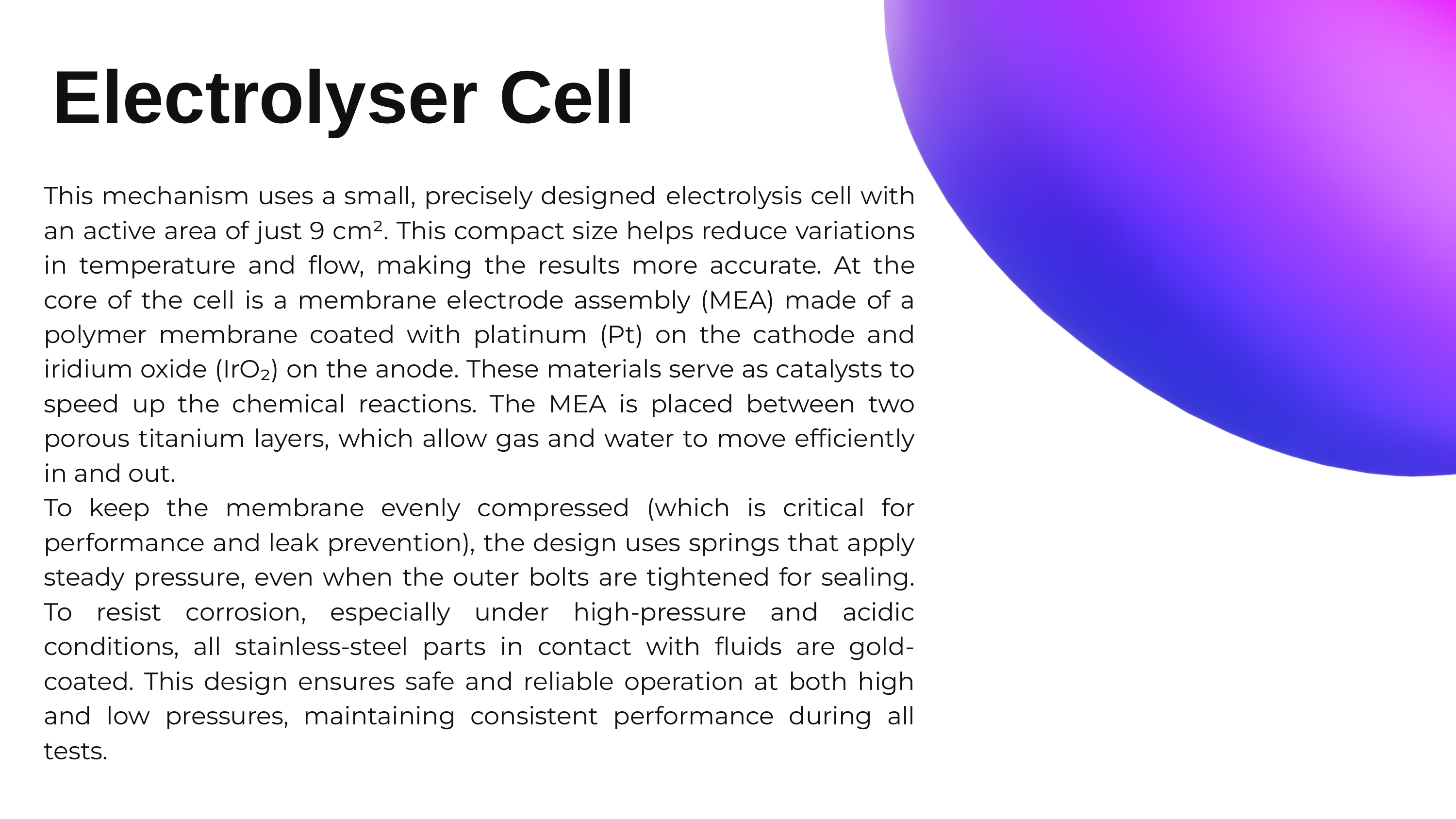

Electrolyser Cell
This mechanism uses a small, precisely designed electrolysis cell with an active area of just 9 cm². This compact size helps reduce variations in temperature and flow, making the results more accurate. At the core of the cell is a membrane electrode assembly (MEA) made of a polymer membrane coated with platinum (Pt) on the cathode and iridium oxide (IrO₂) on the anode. These materials serve as catalysts to speed up the chemical reactions. The MEA is placed between two porous titanium layers, which allow gas and water to move efficiently in and out.
To keep the membrane evenly compressed (which is critical for performance and leak prevention), the design uses springs that apply steady pressure, even when the outer bolts are tightened for sealing. To resist corrosion, especially under high-pressure and acidic conditions, all stainless-steel parts in contact with fluids are gold-coated. This design ensures safe and reliable operation at both high and low pressures, maintaining consistent performance during all tests.